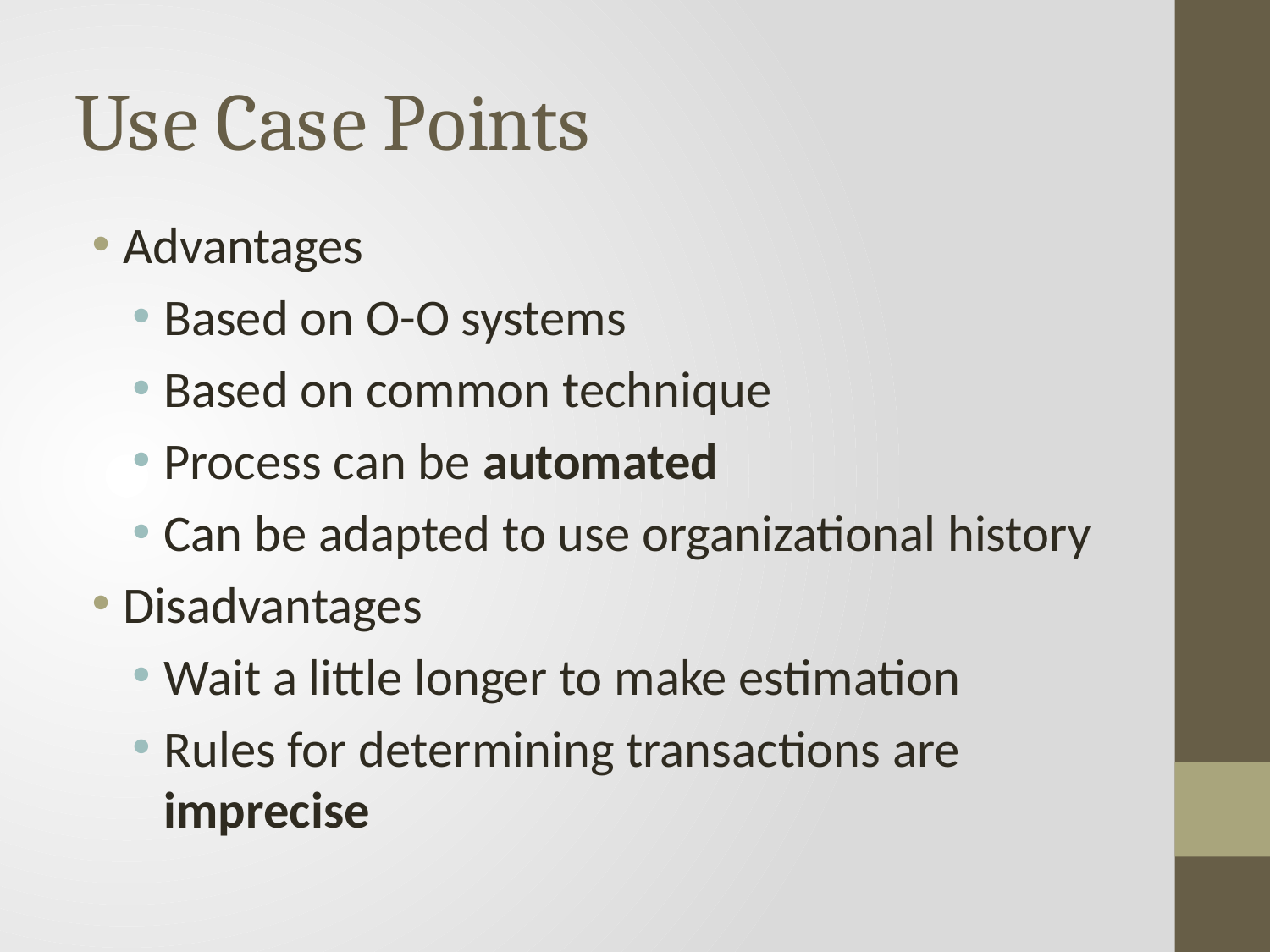

# Use Case Points
Advantages
Based on O-O systems
Based on common technique
Process can be automated
Can be adapted to use organizational history
Disadvantages
Wait a little longer to make estimation
Rules for determining transactions are imprecise